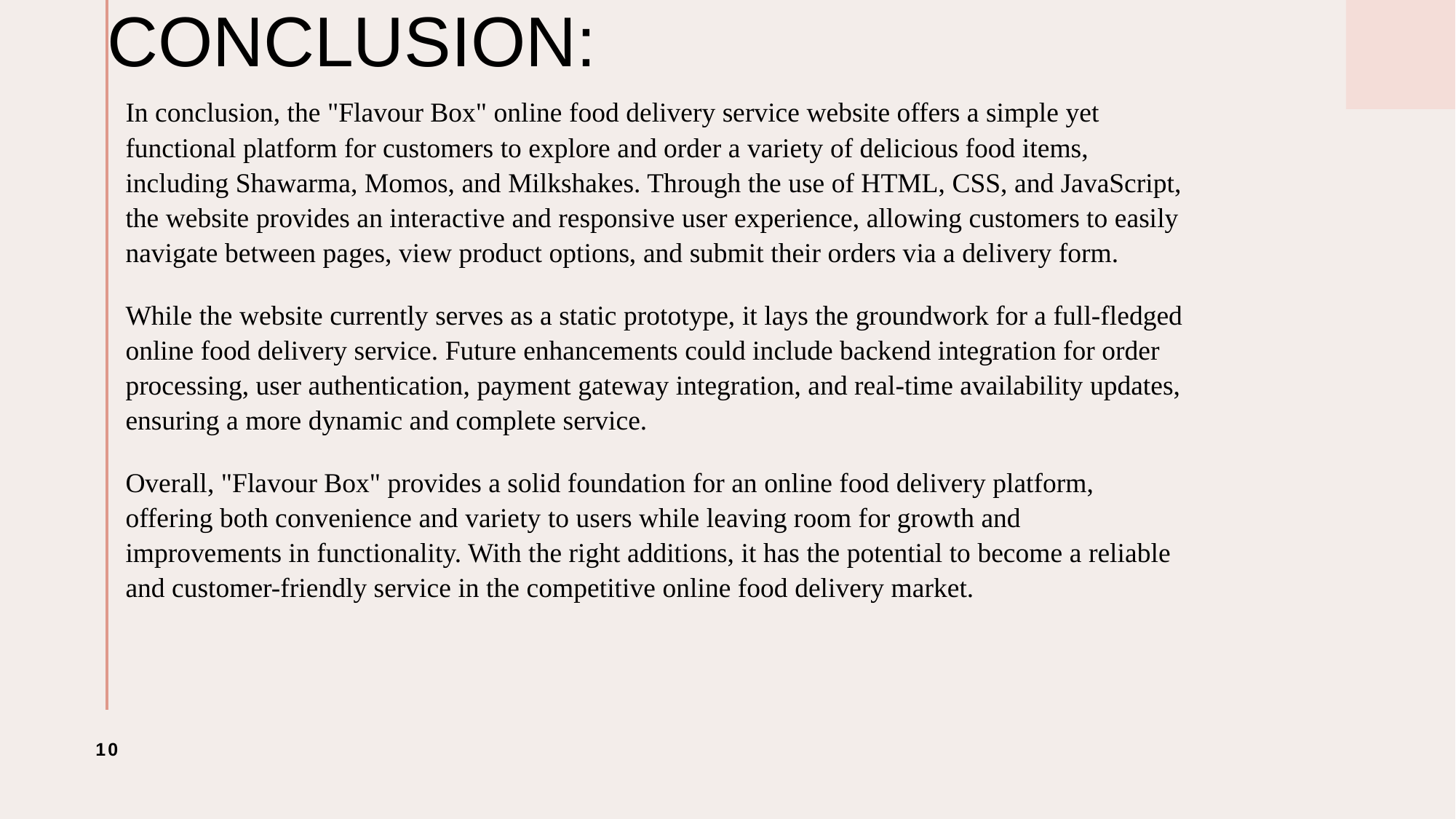

# CONCLUSION:
In conclusion, the "Flavour Box" online food delivery service website offers a simple yet functional platform for customers to explore and order a variety of delicious food items, including Shawarma, Momos, and Milkshakes. Through the use of HTML, CSS, and JavaScript, the website provides an interactive and responsive user experience, allowing customers to easily navigate between pages, view product options, and submit their orders via a delivery form.
While the website currently serves as a static prototype, it lays the groundwork for a full-fledged online food delivery service. Future enhancements could include backend integration for order processing, user authentication, payment gateway integration, and real-time availability updates, ensuring a more dynamic and complete service.
Overall, "Flavour Box" provides a solid foundation for an online food delivery platform, offering both convenience and variety to users while leaving room for growth and improvements in functionality. With the right additions, it has the potential to become a reliable and customer-friendly service in the competitive online food delivery market.

10